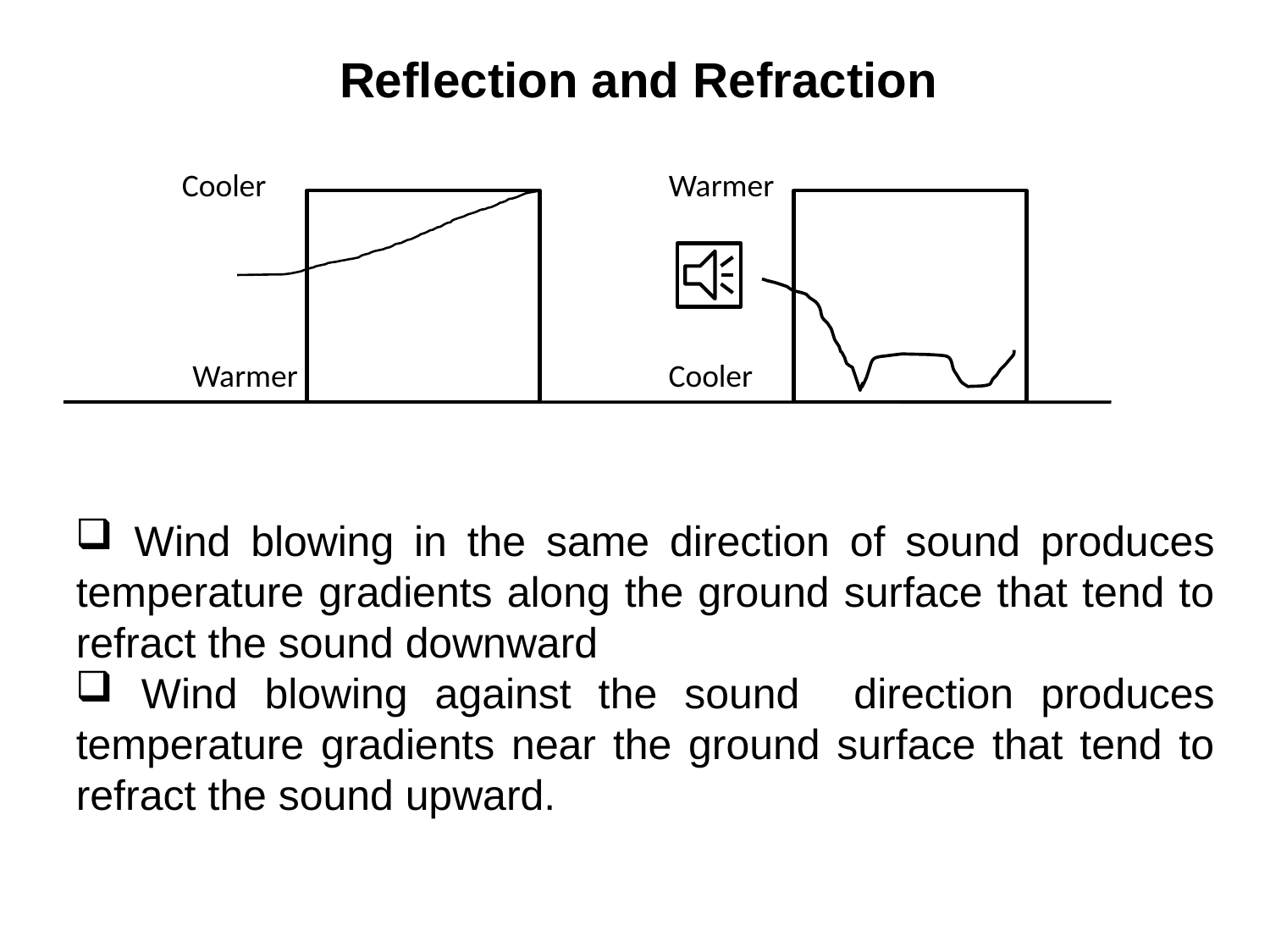

Reflection and Refraction
Cooler
Warmer

Warmer
Cooler
 Wind blowing in the same direction of sound produces temperature gradients along the ground surface that tend to refract the sound downward
 Wind blowing against the sound  direction produces temperature gradients near the ground surface that tend to refract the sound upward.